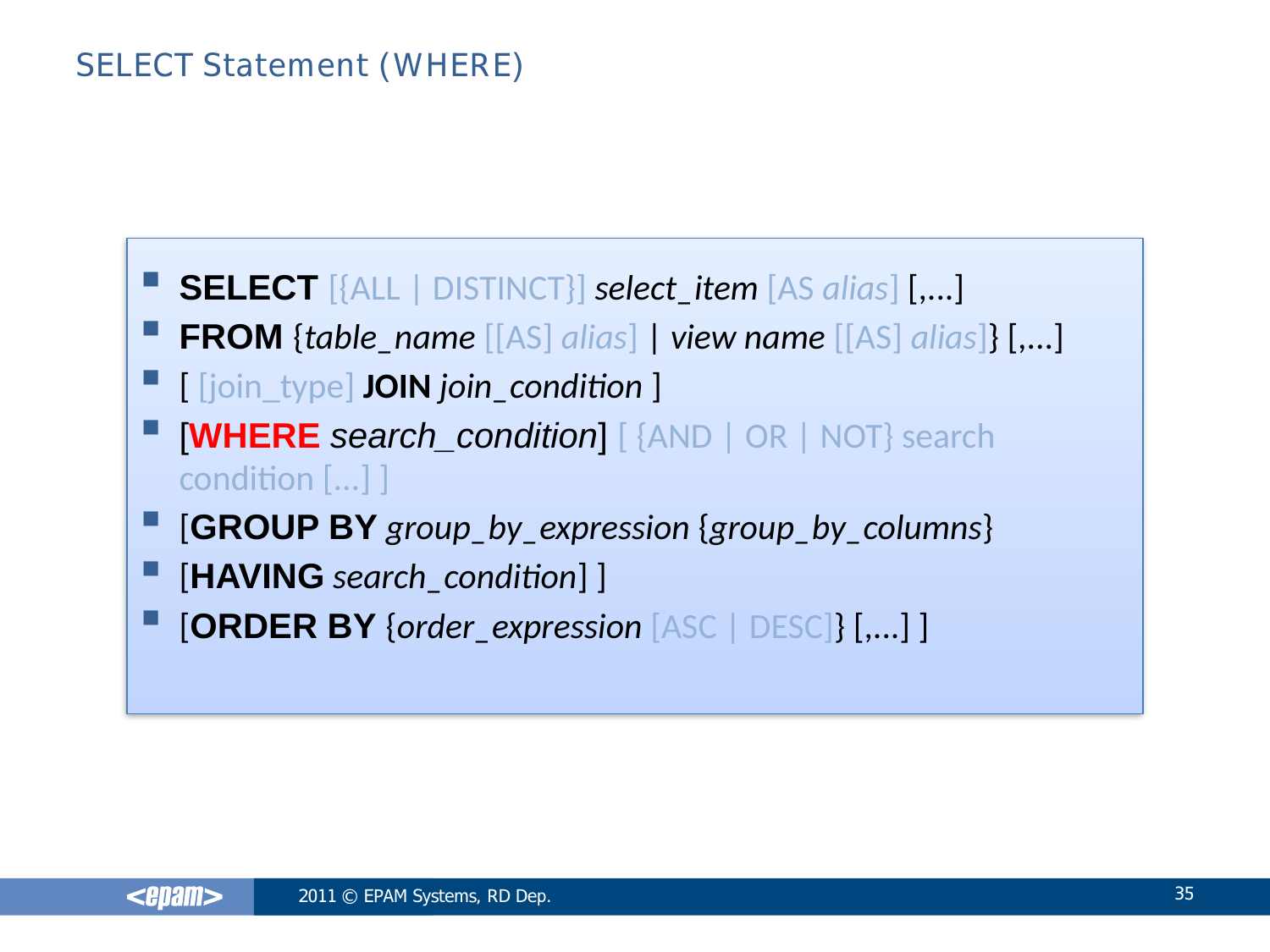

# SELECT Statement (WHERE)
SELECT [{ALL | DISTINCT}] select_item [AS alias] [,...]
FROM {table_name [[AS] alias] | view name [[AS] alias]} [,...]
[ [join_type] JOIN join_condition ]
[WHERE search_condition] [ {AND | OR | NOT} search condition [...] ]
[GROUP BY group_by_expression {group_by_columns}
[HAVING search_condition] ]
[ORDER BY {order_expression [ASC | DESC]} [,...] ]
35
2011 © EPAM Systems, RD Dep.